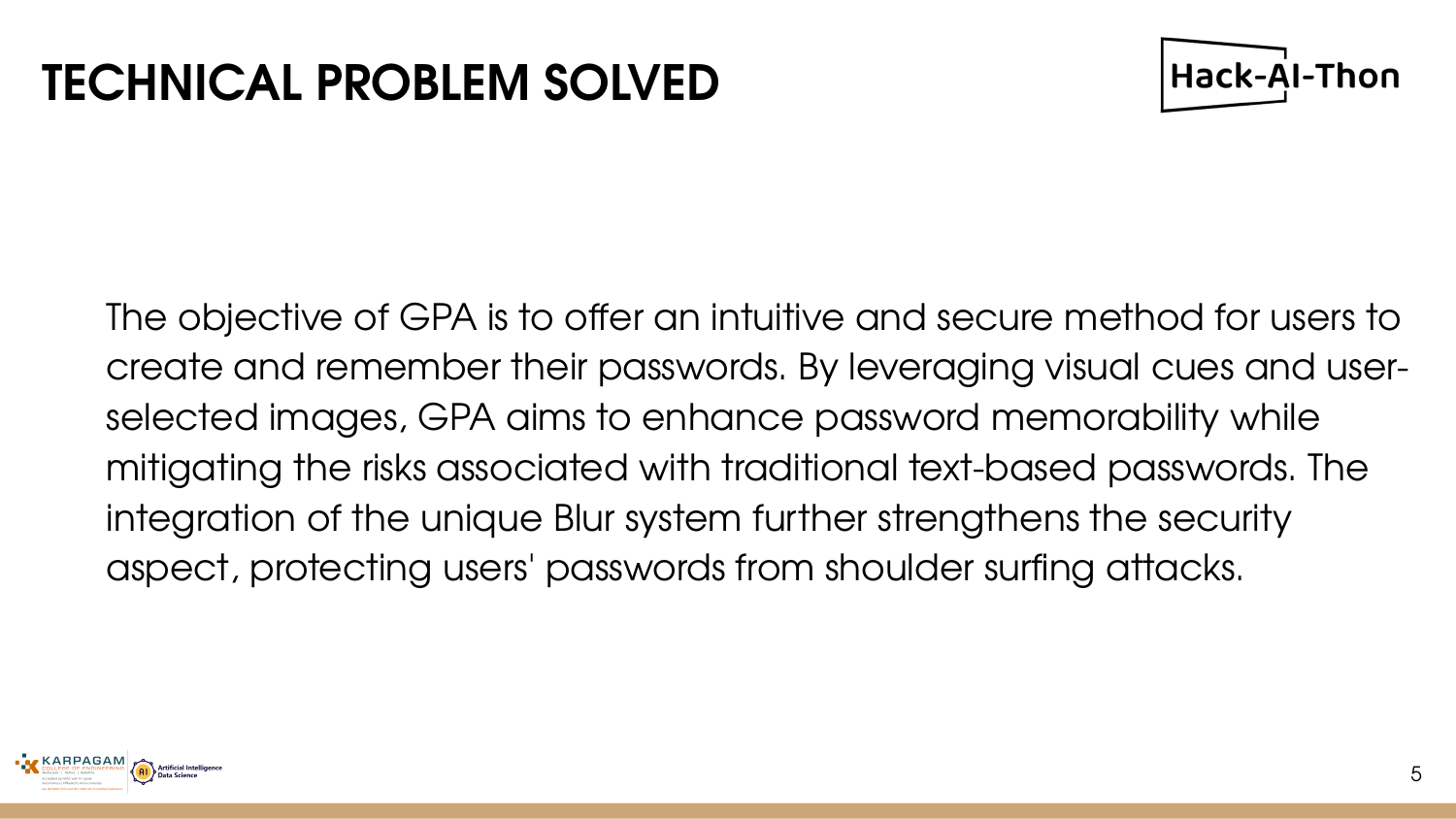

# TECHNICAL PROBLEM SOLVED

The objective of GPA is to offer an intuitive and secure method for users to create and remember their passwords. By leveraging visual cues and user-selected images, GPA aims to enhance password memorability while mitigating the risks associated with traditional text-based passwords. The integration of the unique Blur system further strengthens the security aspect, protecting users' passwords from shoulder surfing attacks.
5